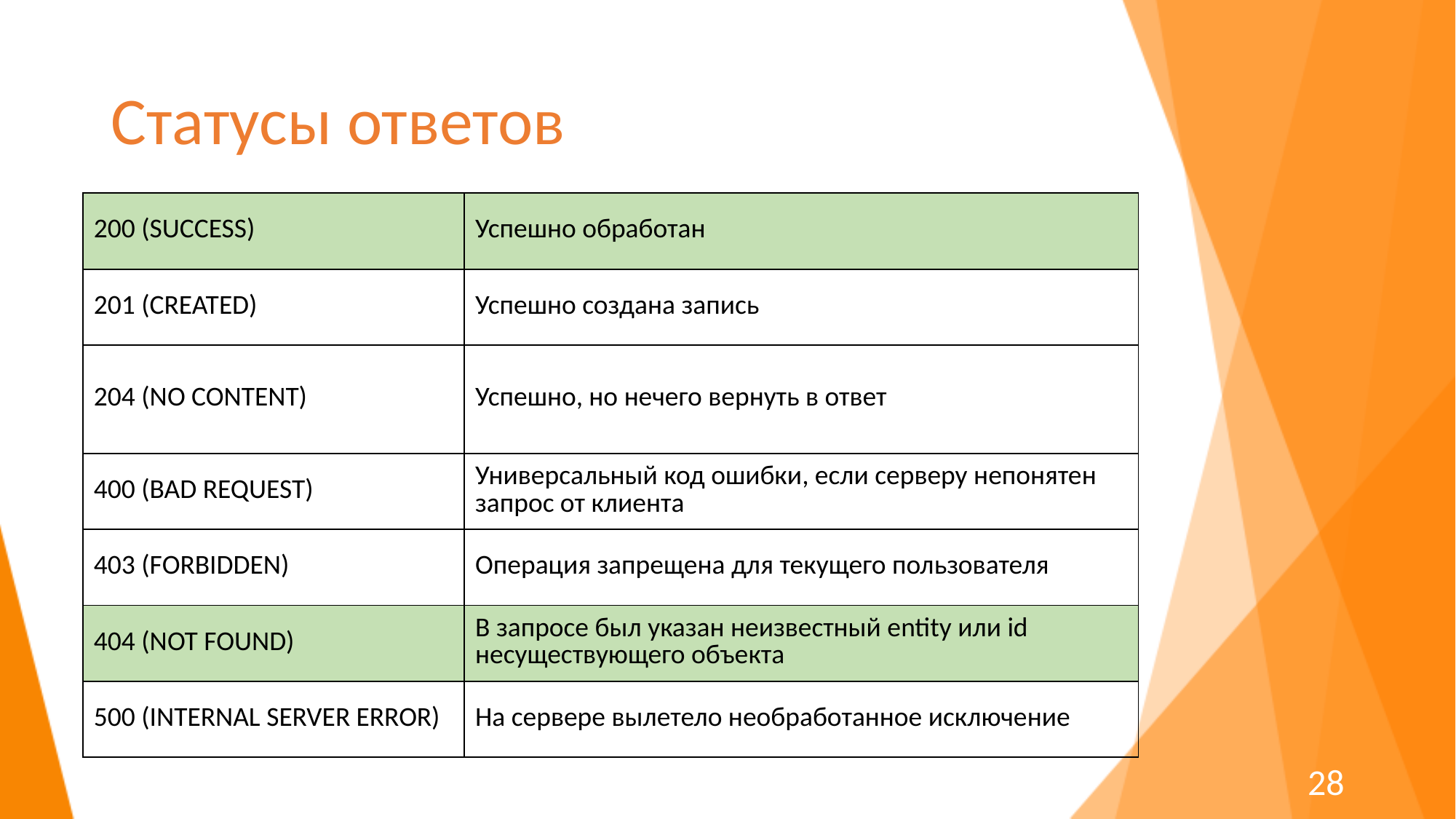

# Статусы ответов
| 200 (SUCCESS) | Успешно обработан |
| --- | --- |
| 201 (CREATED) | Успешно создана запись |
| 204 (NO CONTENT) | Успешно, но нечего вернуть в ответ |
| 400 (BAD REQUEST) | Универсальный код ошибки, если серверу непонятен запрос от клиента |
| 403 (FORBIDDEN) | Операция запрещена для текущего пользователя |
| 404 (NOT FOUND) | В запросе был указан неизвестный entity или id несуществующего объекта |
| 500 (INTERNAL SERVER ERROR) | На сервере вылетело необработанное исключение |
28